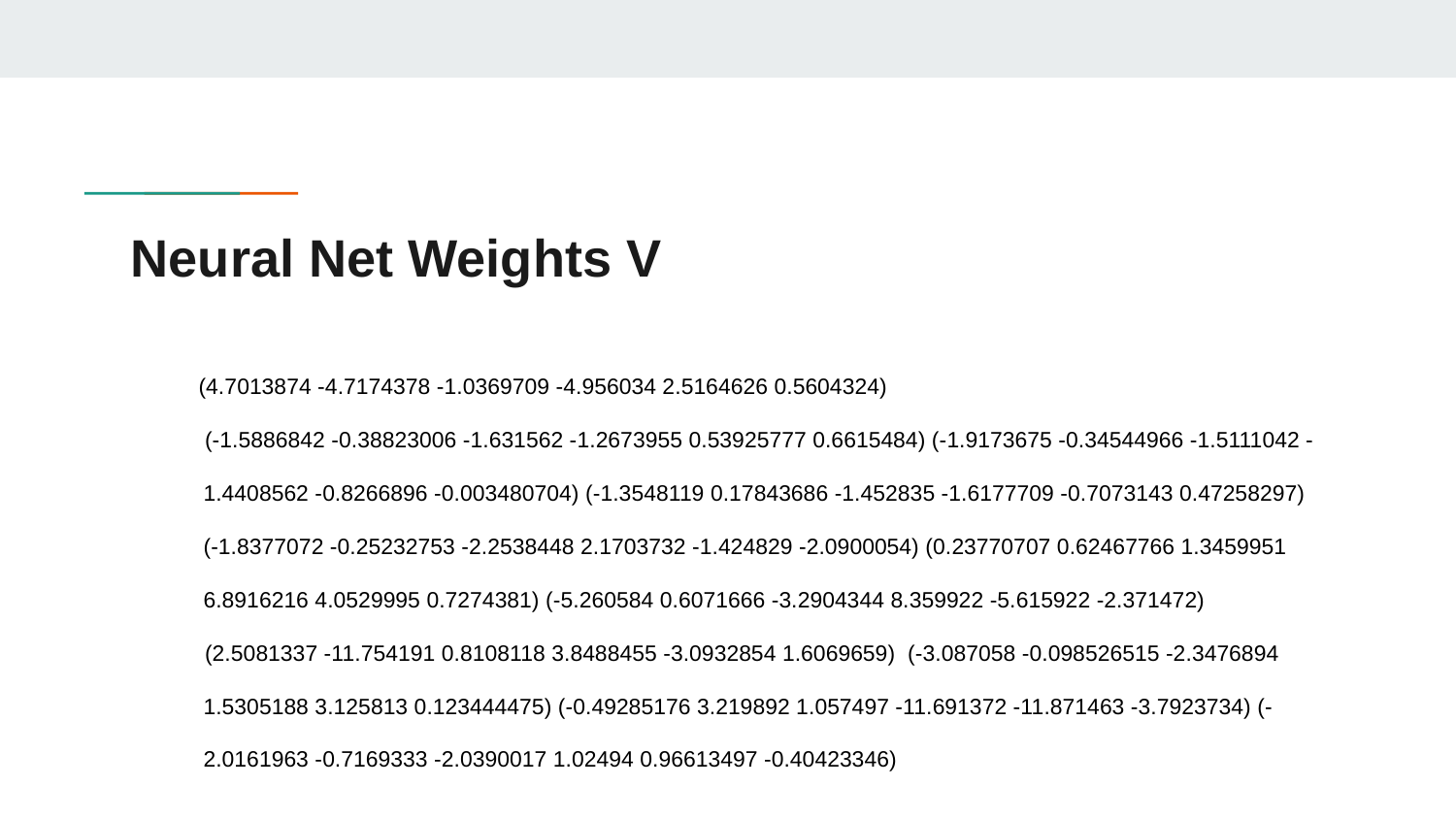

# Neural Net Weights V
     (4.7013874 -4.7174378 -1.0369709 -4.956034 2.5164626 0.5604324)
      (-1.5886842 -0.38823006 -1.631562 -1.2673955 0.53925777 0.6615484) (-1.9173675 -0.34544966 -1.5111042 -1.4408562 -0.8266896 -0.003480704) (-1.3548119 0.17843686 -1.452835 -1.6177709 -0.7073143 0.47258297) (-1.8377072 -0.25232753 -2.2538448 2.1703732 -1.424829 -2.0900054) (0.23770707 0.62467766 1.3459951 6.8916216 4.0529995 0.7274381) (-5.260584 0.6071666 -3.2904344 8.359922 -5.615922 -2.371472)
      (2.5081337 -11.754191 0.8108118 3.8488455 -3.0932854 1.6069659)  (-3.087058 -0.098526515 -2.3476894 1.5305188 3.125813 0.123444475) (-0.49285176 3.219892 1.057497 -11.691372 -11.871463 -3.7923734) (-2.0161963 -0.7169333 -2.0390017 1.02494 0.96613497 -0.40423346)